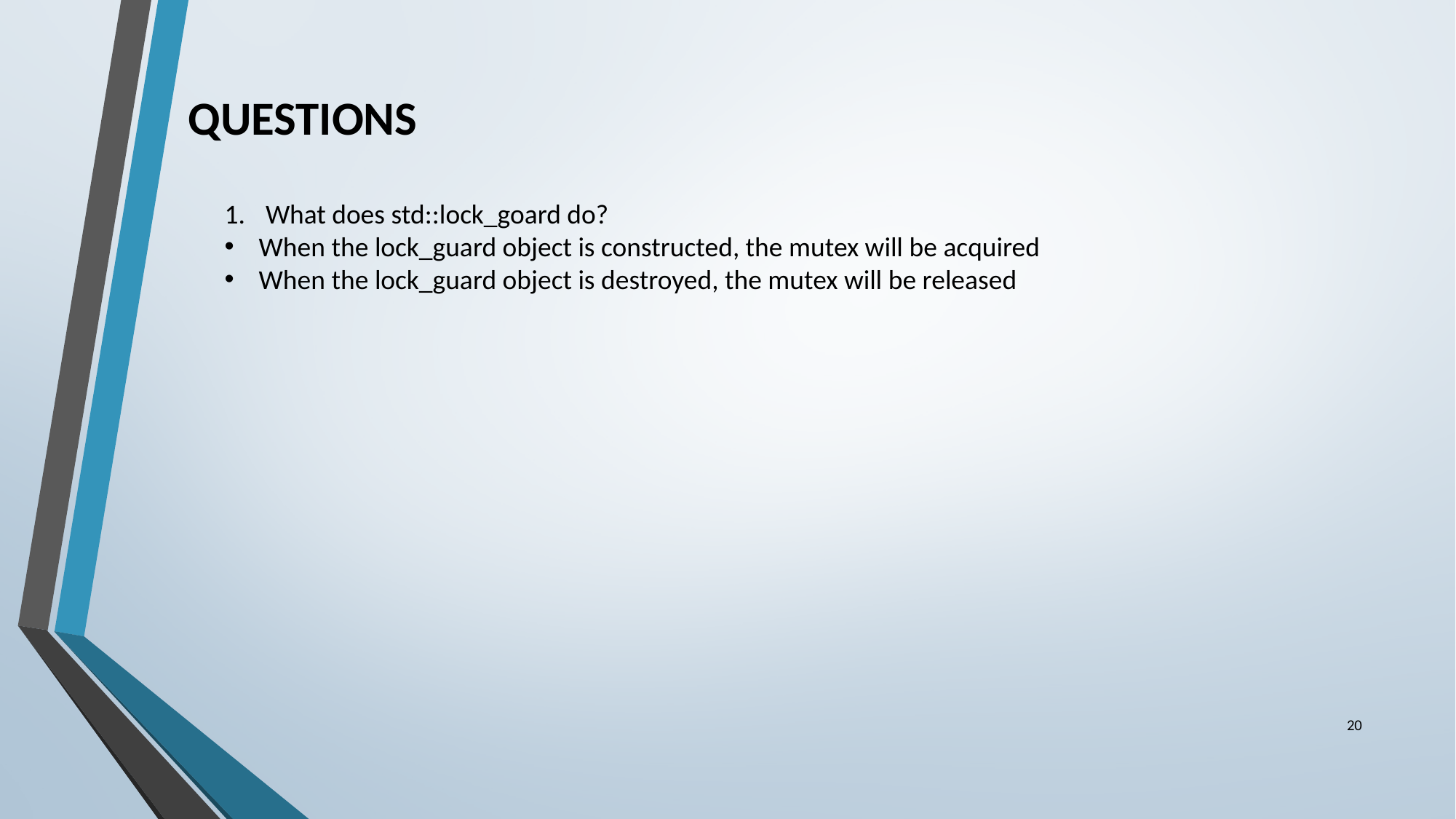

# QUESTIONS
What does std::lock_goard do?
When the lock_guard object is constructed, the mutex will be acquired
When the lock_guard object is destroyed, the mutex will be released

20